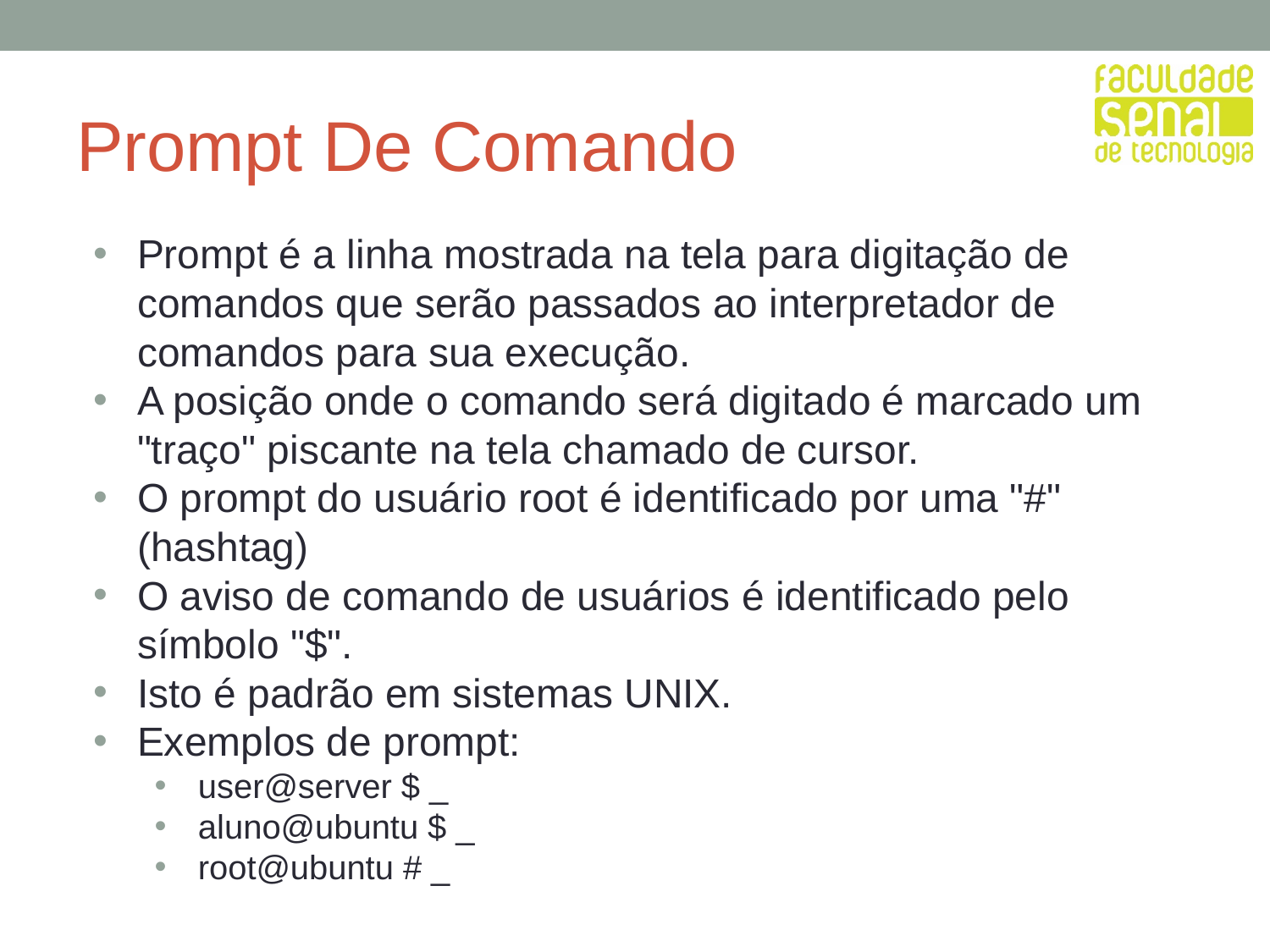

# Prompt De Comando
Prompt é a linha mostrada na tela para digitação de comandos que serão passados ao interpretador de comandos para sua execução.
A posição onde o comando será digitado é marcado um "traço" piscante na tela chamado de cursor.
O prompt do usuário root é identificado por uma "#" (hashtag)
O aviso de comando de usuários é identificado pelo símbolo "$".
Isto é padrão em sistemas UNIX.
Exemplos de prompt:
user@server $ _
aluno@ubuntu $ _
root@ubuntu # _